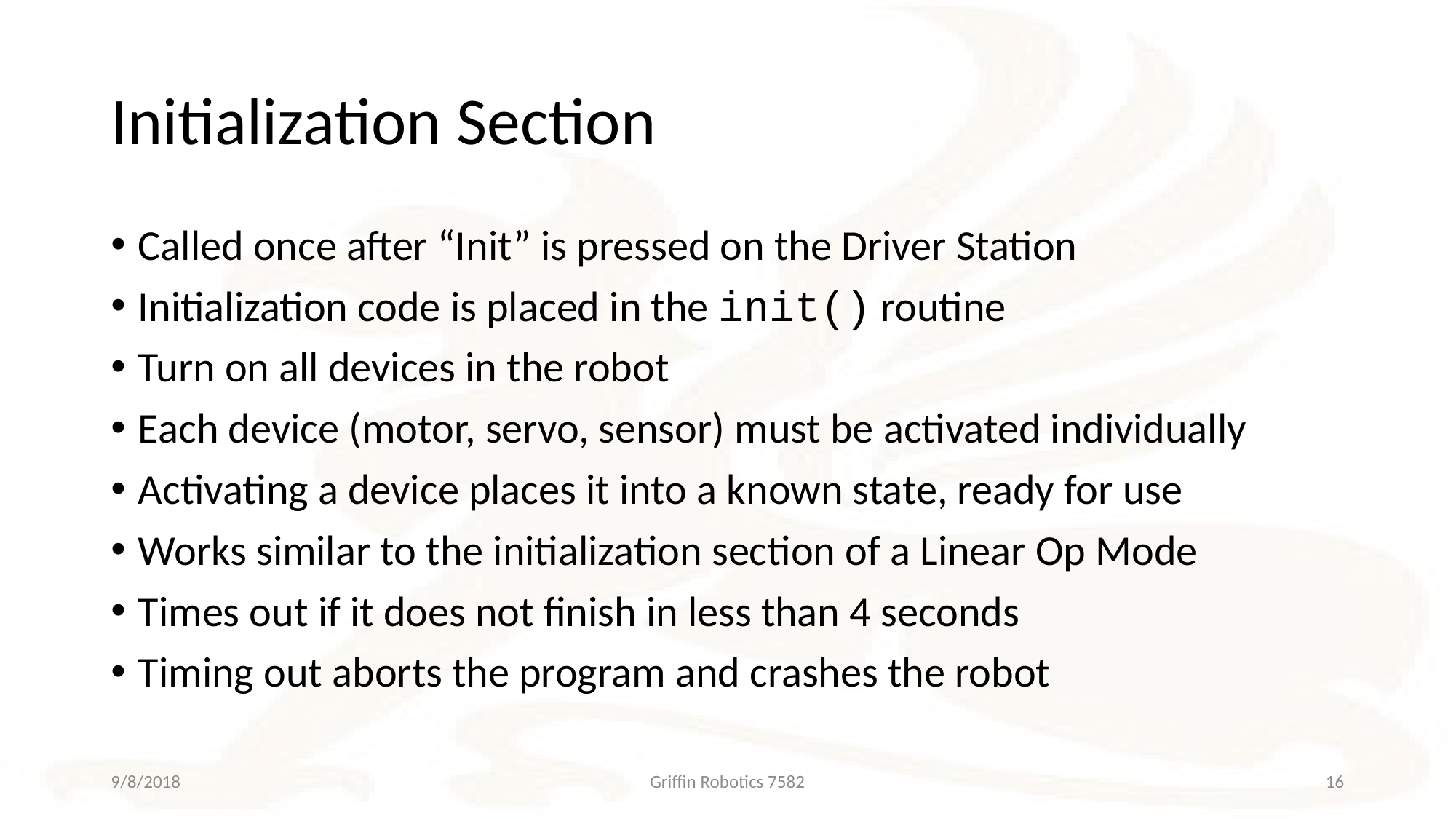

# Initialization Section
Called once after “Init” is pressed on the Driver Station
Initialization code is placed in the init() routine
Turn on all devices in the robot
Each device (motor, servo, sensor) must be activated individually
Activating a device places it into a known state, ready for use
Works similar to the initialization section of a Linear Op Mode
Times out if it does not finish in less than 4 seconds
Timing out aborts the program and crashes the robot
9/8/2018
Griffin Robotics 7582
16